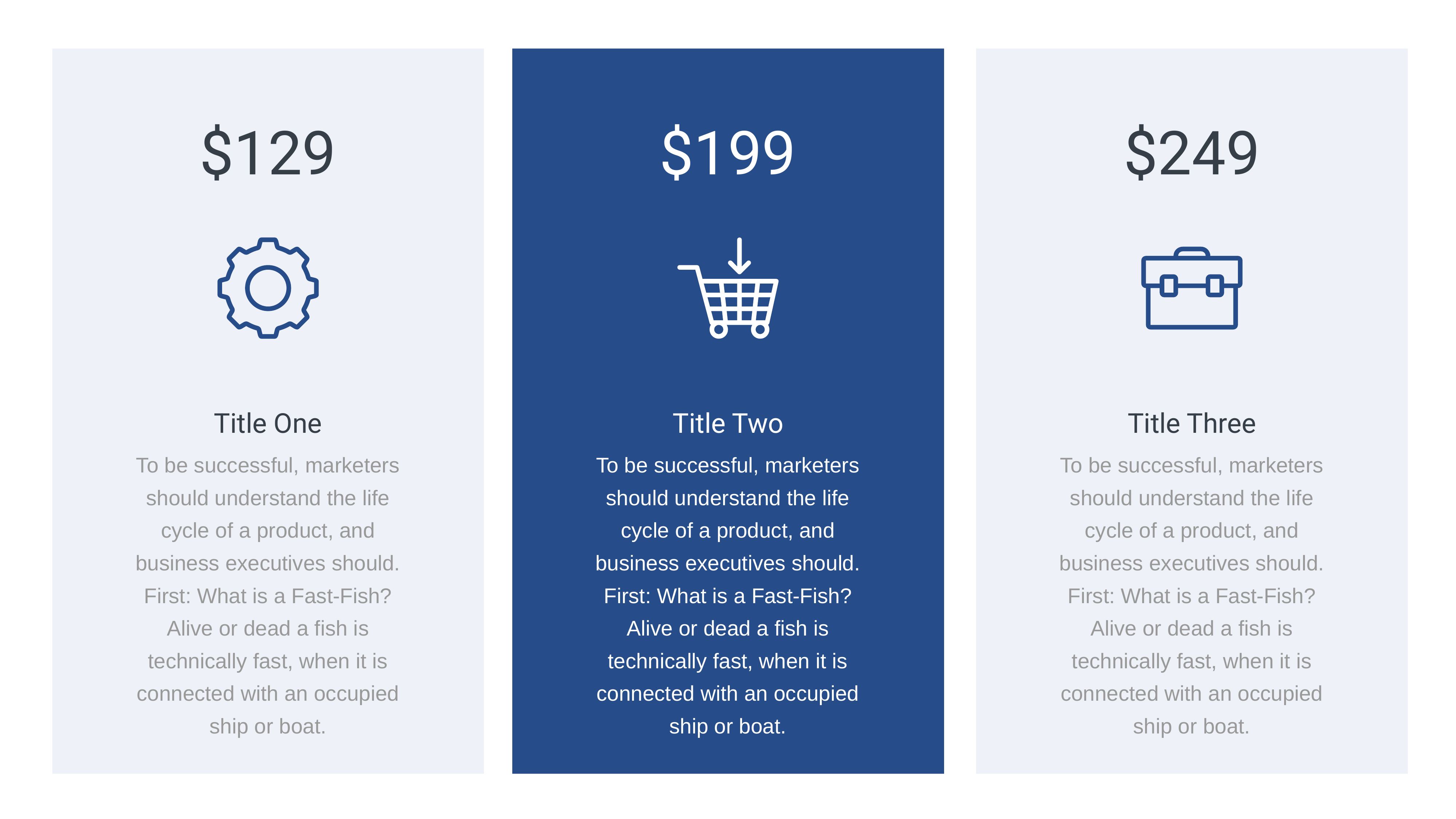

$129
$199
$249

Title One
Title Two
Title Three
To be successful, marketers should understand the life cycle of a product, and business executives should.
First: What is a Fast-Fish? Alive or dead a fish is technically fast, when it is connected with an occupied ship or boat.
To be successful, marketers should understand the life cycle of a product, and business executives should.
First: What is a Fast-Fish? Alive or dead a fish is technically fast, when it is connected with an occupied ship or boat.
To be successful, marketers should understand the life cycle of a product, and business executives should.
First: What is a Fast-Fish? Alive or dead a fish is technically fast, when it is connected with an occupied ship or boat.